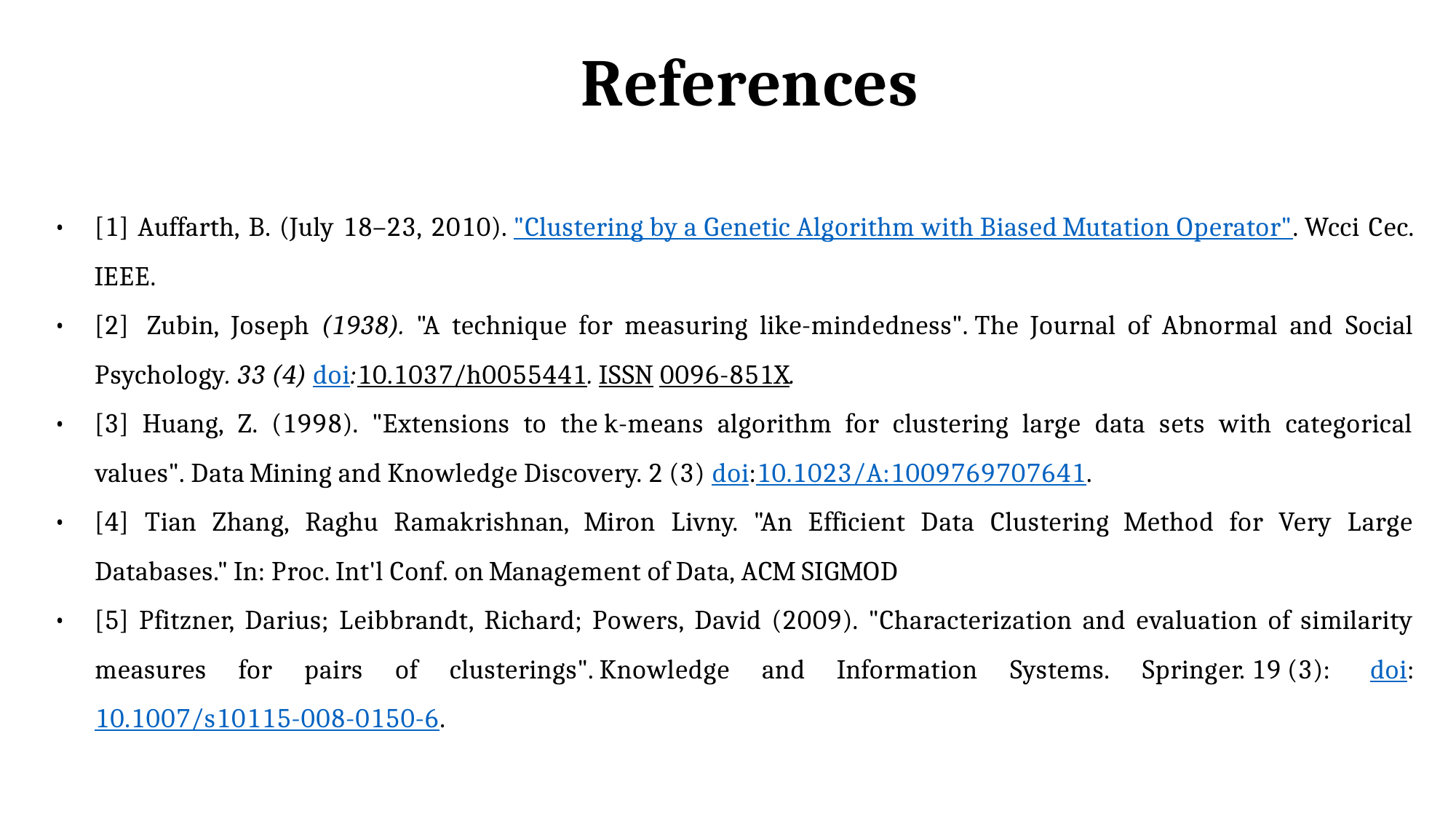

# References
[1] Auffarth, B. (July 18–23, 2010). "Clustering by a Genetic Algorithm with Biased Mutation Operator". Wcci Cec. IEEE.
[2]  Zubin, Joseph (1938). "A technique for measuring like-mindedness". The Journal of Abnormal and Social Psychology. 33 (4) doi:10.1037/h0055441. ISSN 0096-851X.
[3] Huang, Z. (1998). "Extensions to the k-means algorithm for clustering large data sets with categorical values". Data Mining and Knowledge Discovery. 2 (3) doi:10.1023/A:1009769707641.
[4] Tian Zhang, Raghu Ramakrishnan, Miron Livny. "An Efficient Data Clustering Method for Very Large Databases." In: Proc. Int'l Conf. on Management of Data, ACM SIGMOD
[5] Pfitzner, Darius; Leibbrandt, Richard; Powers, David (2009). "Characterization and evaluation of similarity measures for pairs of clusterings". Knowledge and Information Systems. Springer. 19 (3):  doi:10.1007/s10115-008-0150-6.